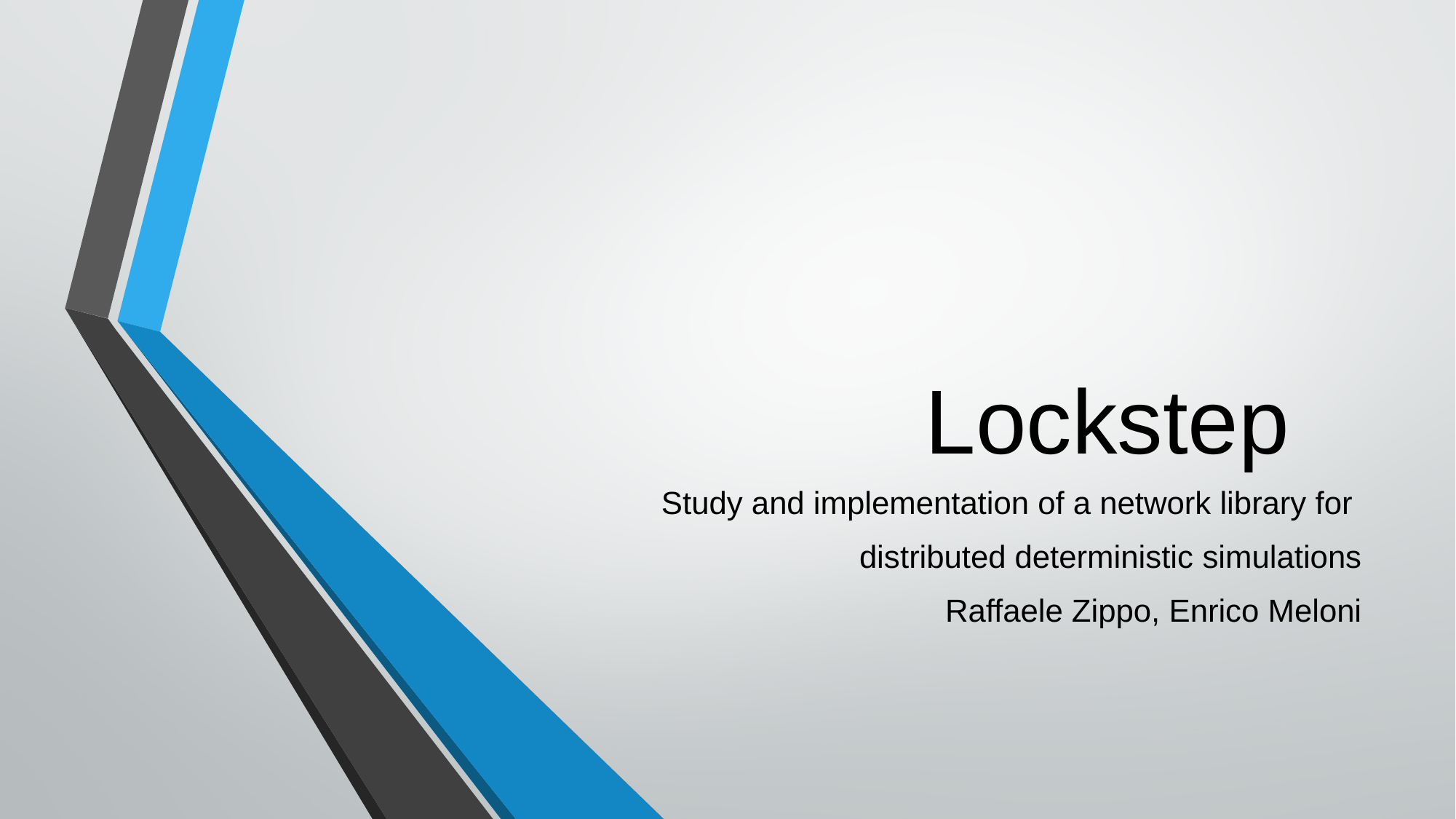

# Lockstep
Study and implementation of a network library for
distributed deterministic simulations
Raffaele Zippo, Enrico Meloni